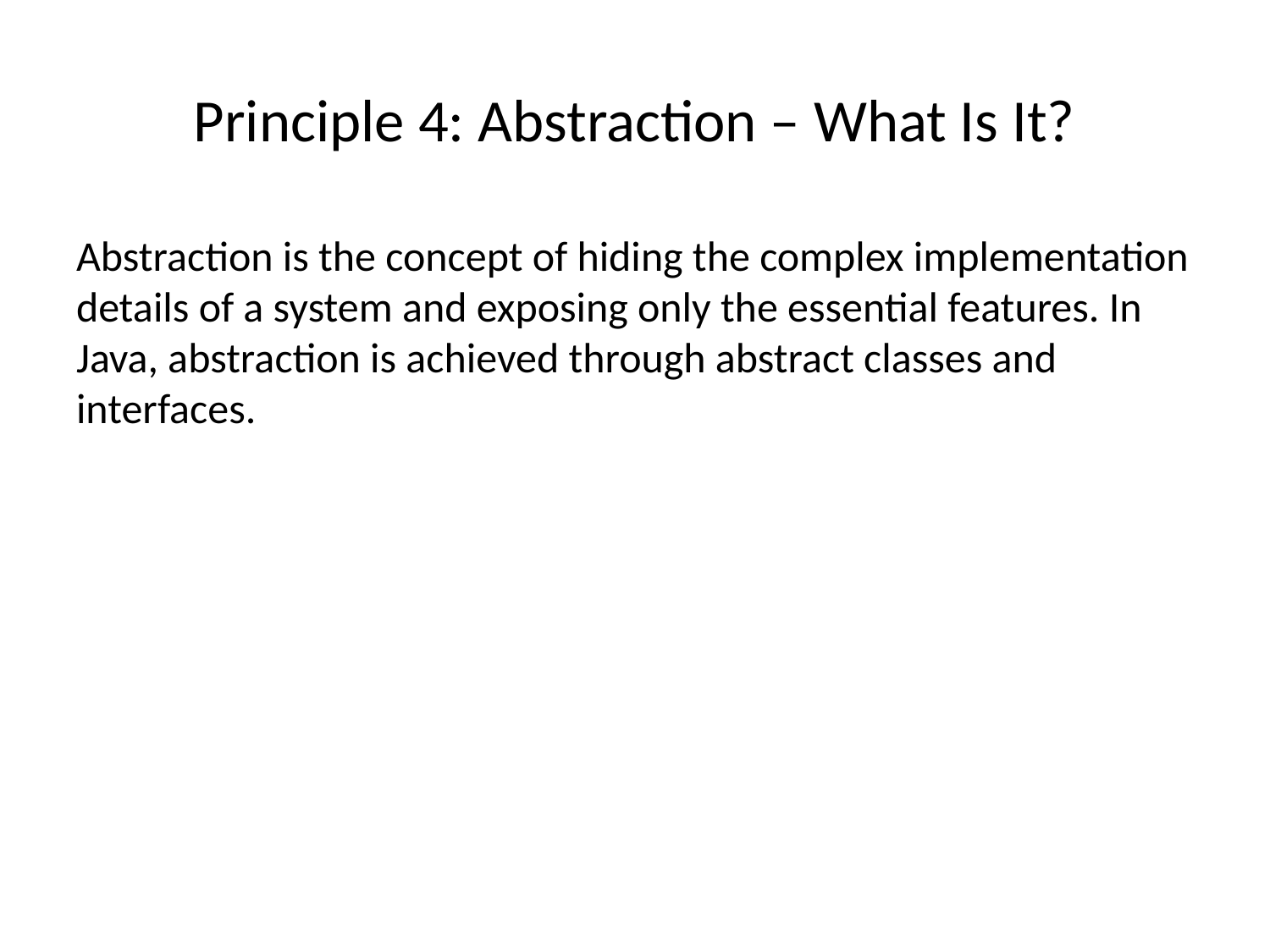

# Principle 4: Abstraction – What Is It?
Abstraction is the concept of hiding the complex implementation details of a system and exposing only the essential features. In Java, abstraction is achieved through abstract classes and interfaces.